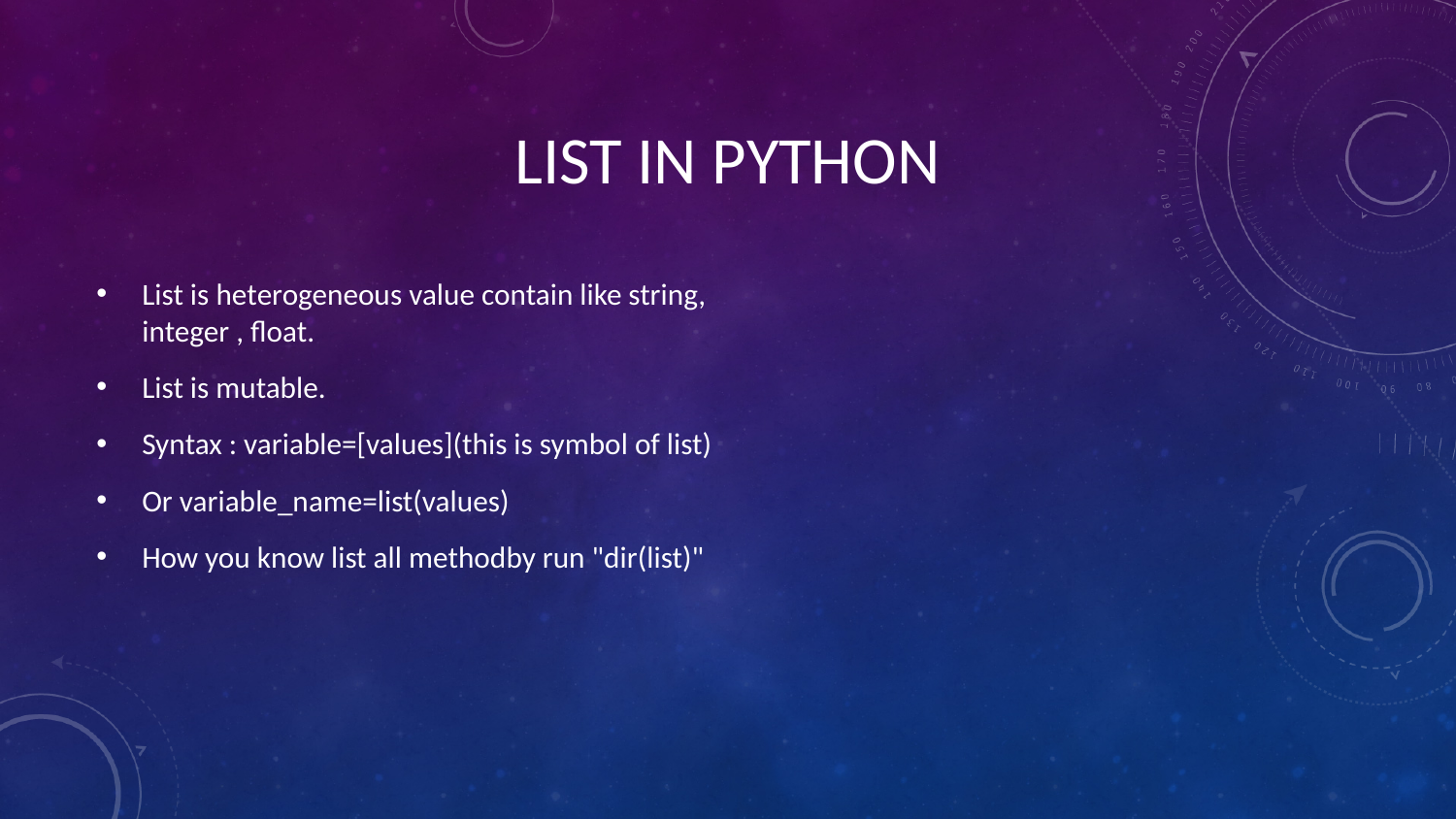

# List in python
List is heterogeneous value contain like string, integer , float.
List is mutable.
Syntax : variable=[values](this is symbol of list)
Or variable_name=list(values)
How you know list all methodby run "dir(list)"